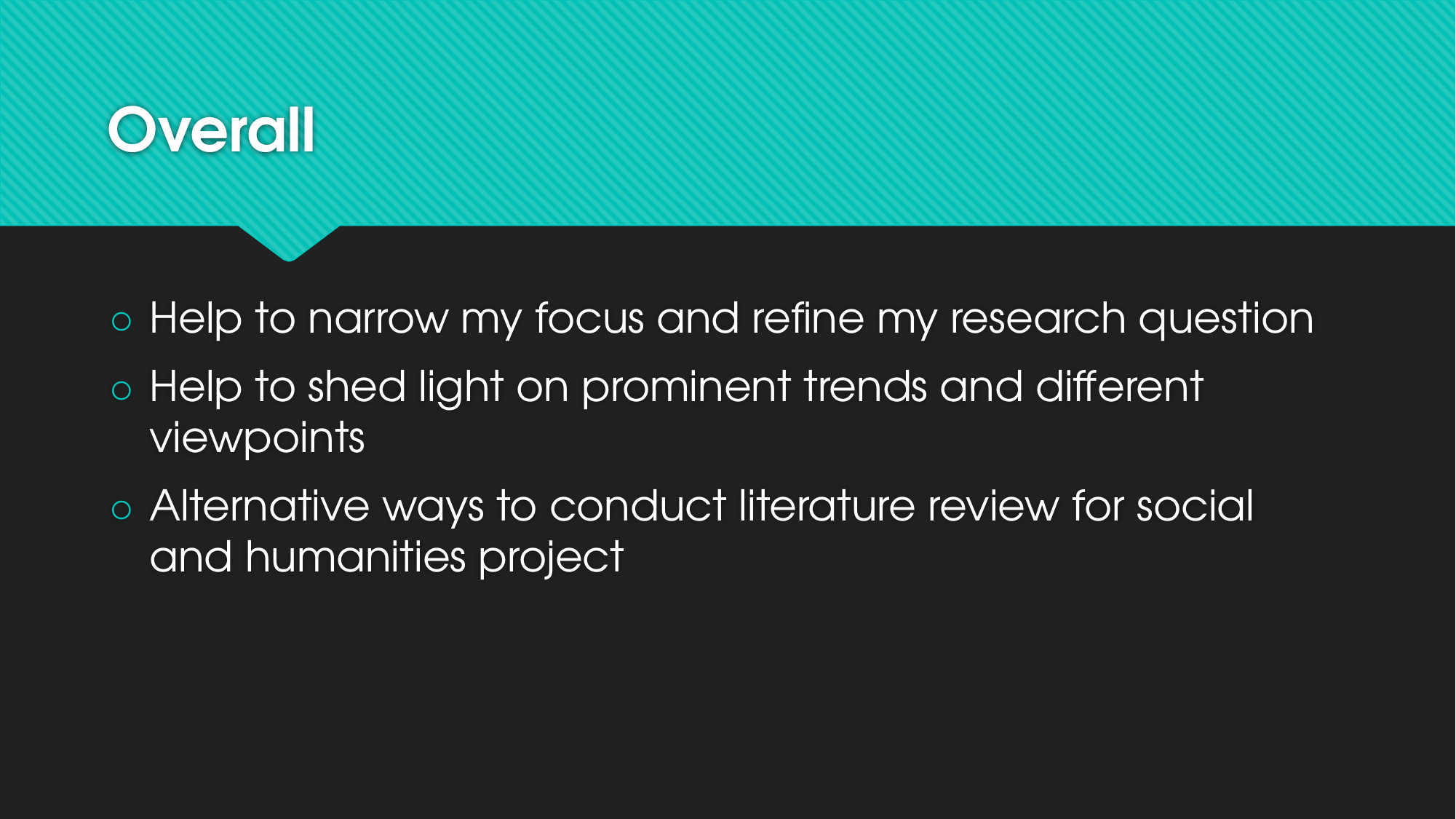

# Overall
Help to narrow my focus and refine my research question
Help to shed light on prominent trends and different viewpoints
Alternative ways to conduct literature review for social and humanities project